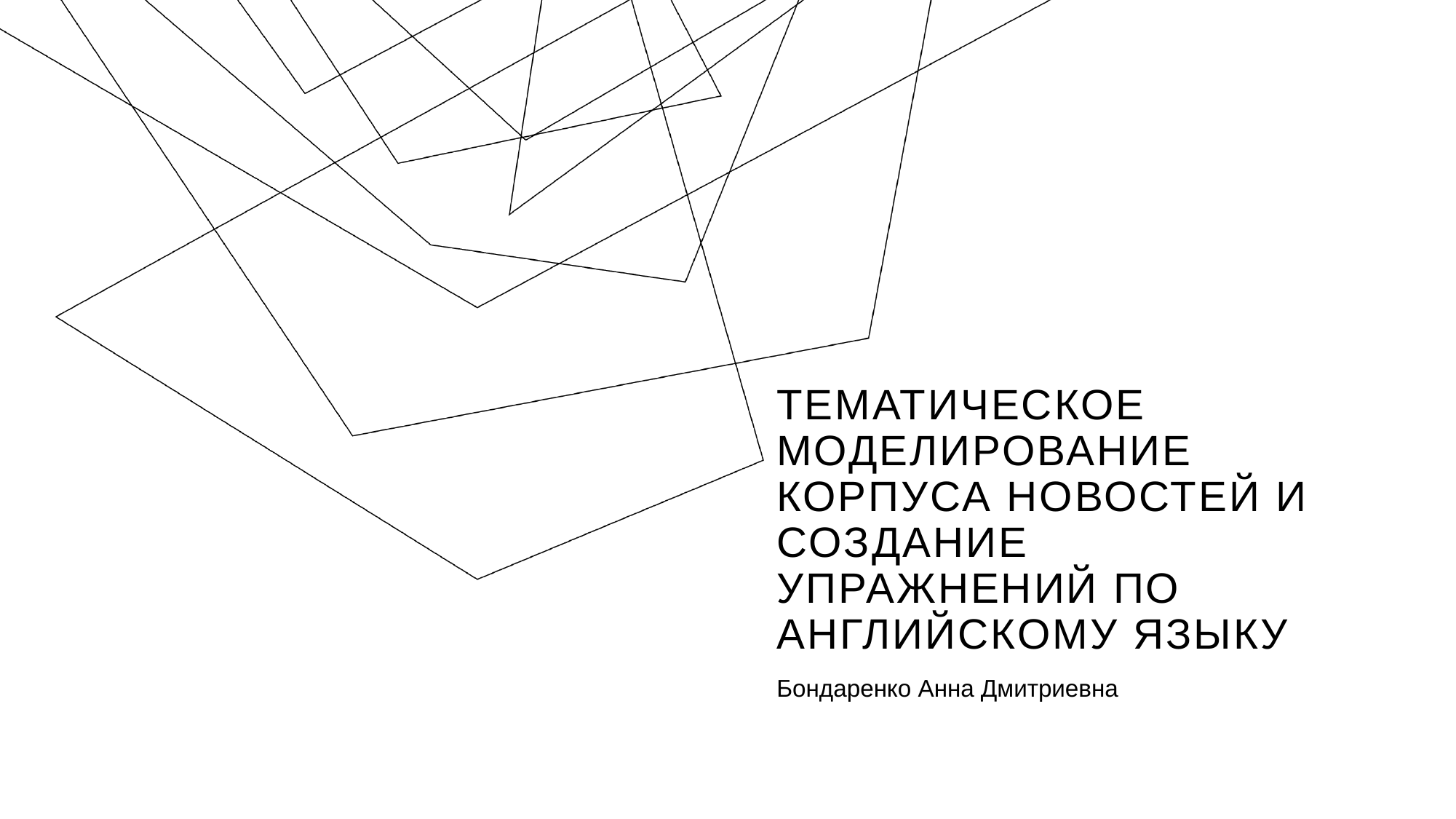

# Тематическое моделирование корпуса новостей и создание упражнений по английскому языку
Бондаренко Анна Дмитриевна